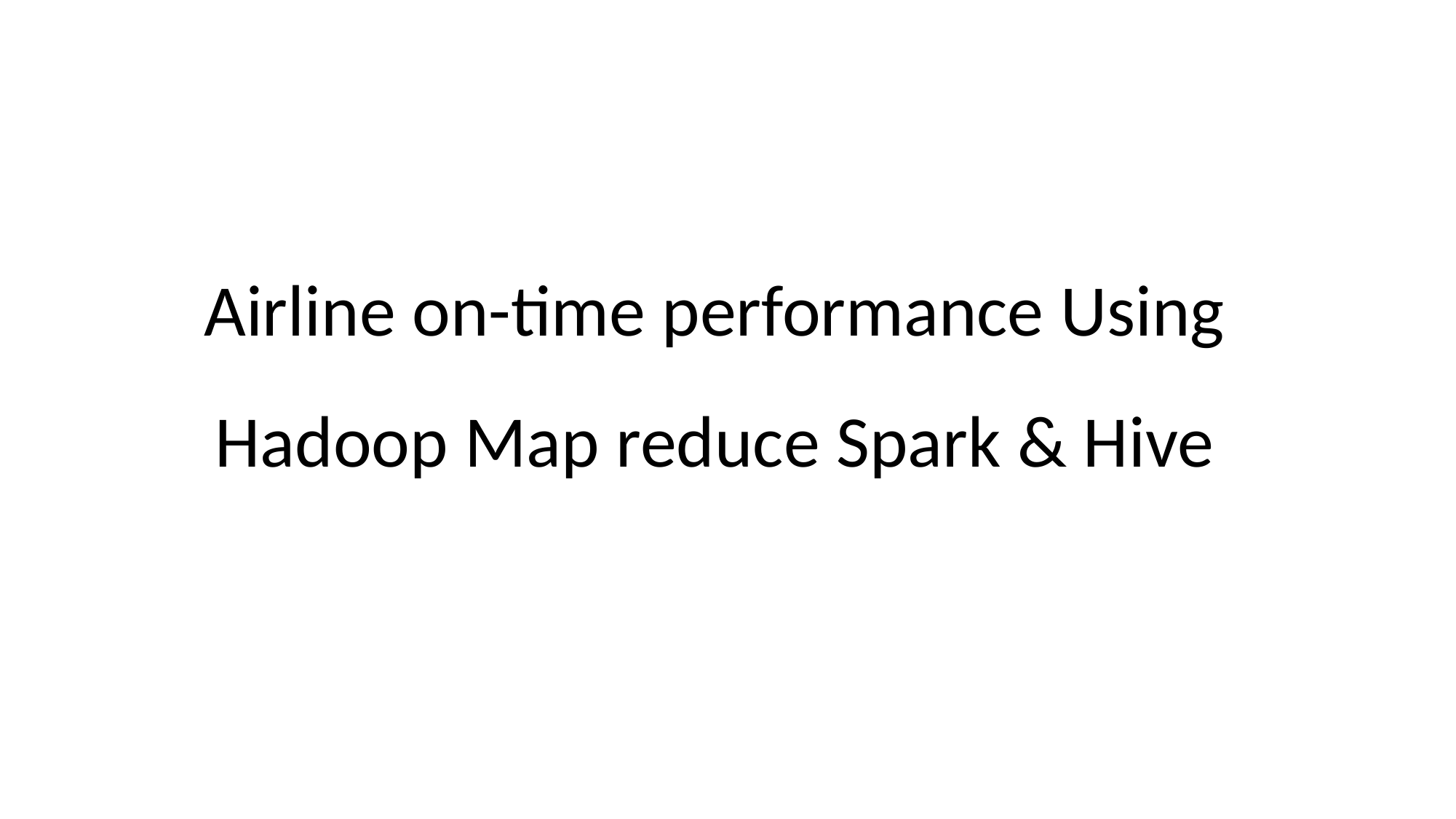

# Airline on-time performance Using Hadoop Map reduce Spark & Hive